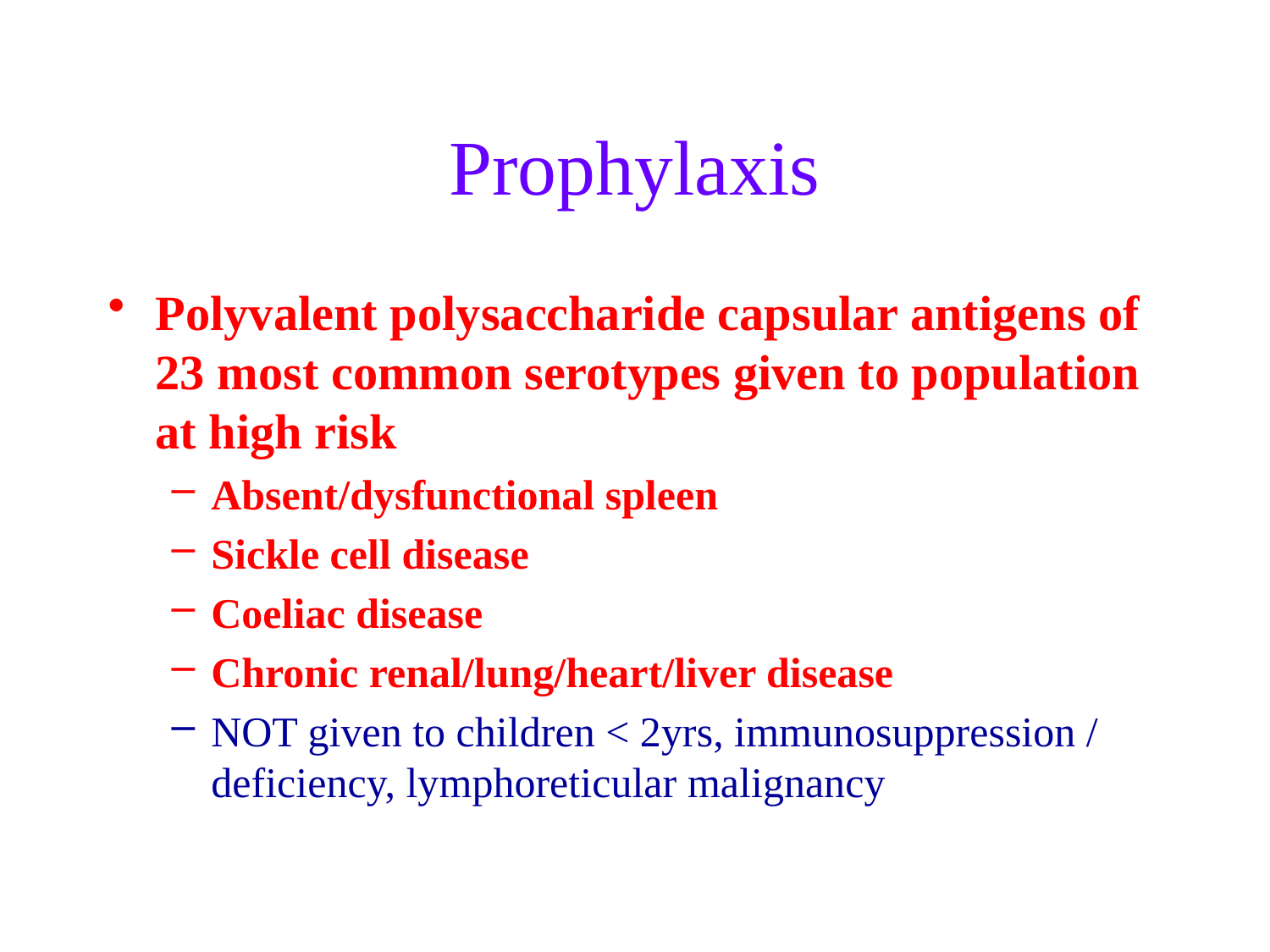

# Prophylaxis
Polyvalent polysaccharide capsular antigens of 23 most common serotypes given to population at high risk
Absent/dysfunctional spleen
Sickle cell disease
Coeliac disease
Chronic renal/lung/heart/liver disease
NOT given to children < 2yrs, immunosuppression / deficiency, lymphoreticular malignancy